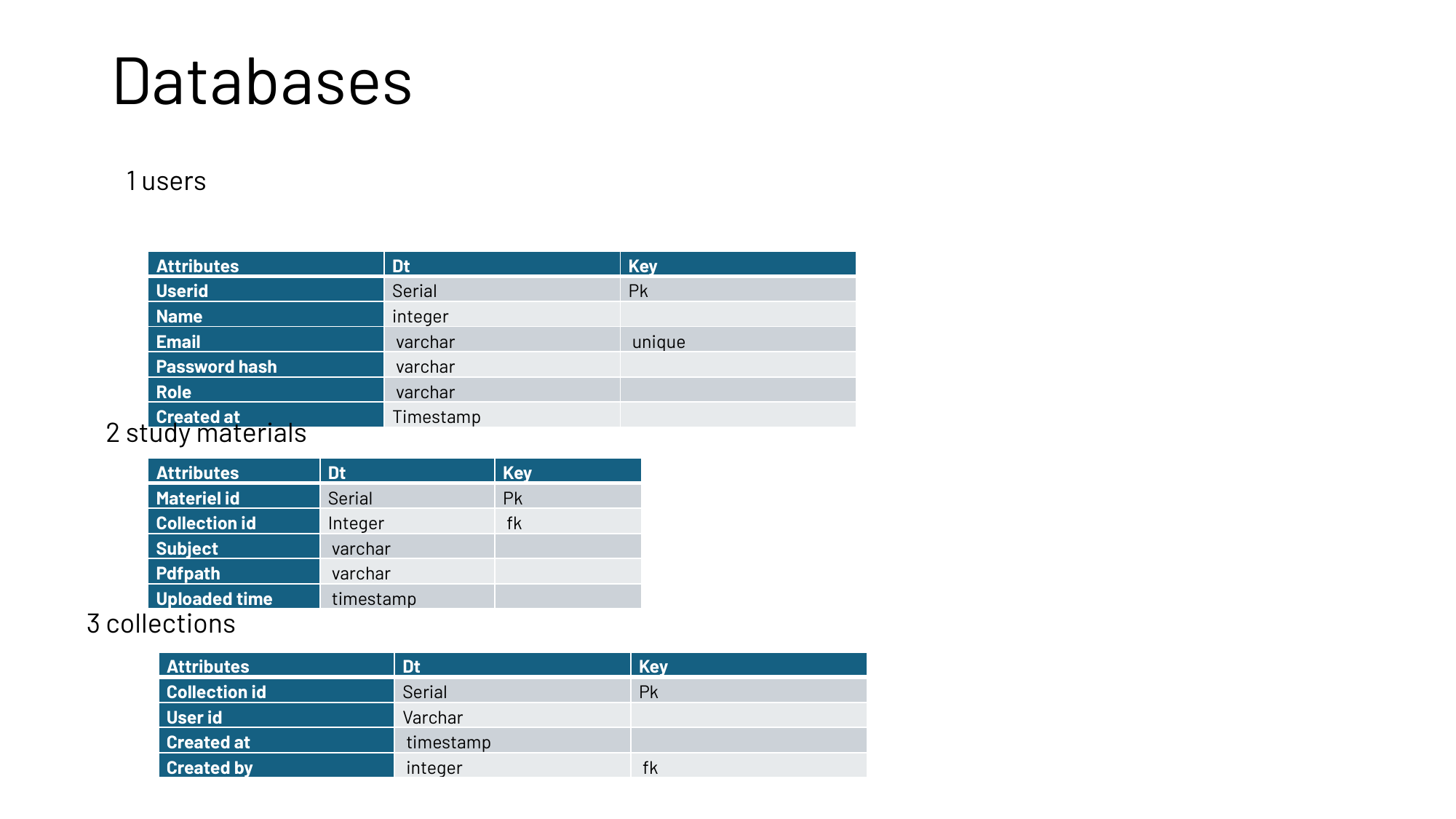

# Databases
1 users
| Attributes | Dt | Key |
| --- | --- | --- |
| Userid | Serial | Pk |
| Name | integer |  |
| Email | varchar | unique |
| Password hash | varchar |  |
| Role | varchar |  |
| Created at | Timestamp |  |
2 study materials
| Attributes | Dt | Key |
| --- | --- | --- |
| Materiel id | Serial | Pk |
| Collection id | Integer | fk |
| Subject | varchar |  |
| Pdfpath | varchar |  |
| Uploaded time | timestamp |  |
3 collections
| Attributes | Dt | Key |
| --- | --- | --- |
| Collection id | Serial | Pk |
| User id | Varchar |  |
| Created at | timestamp |  |
| Created by | integer | fk |